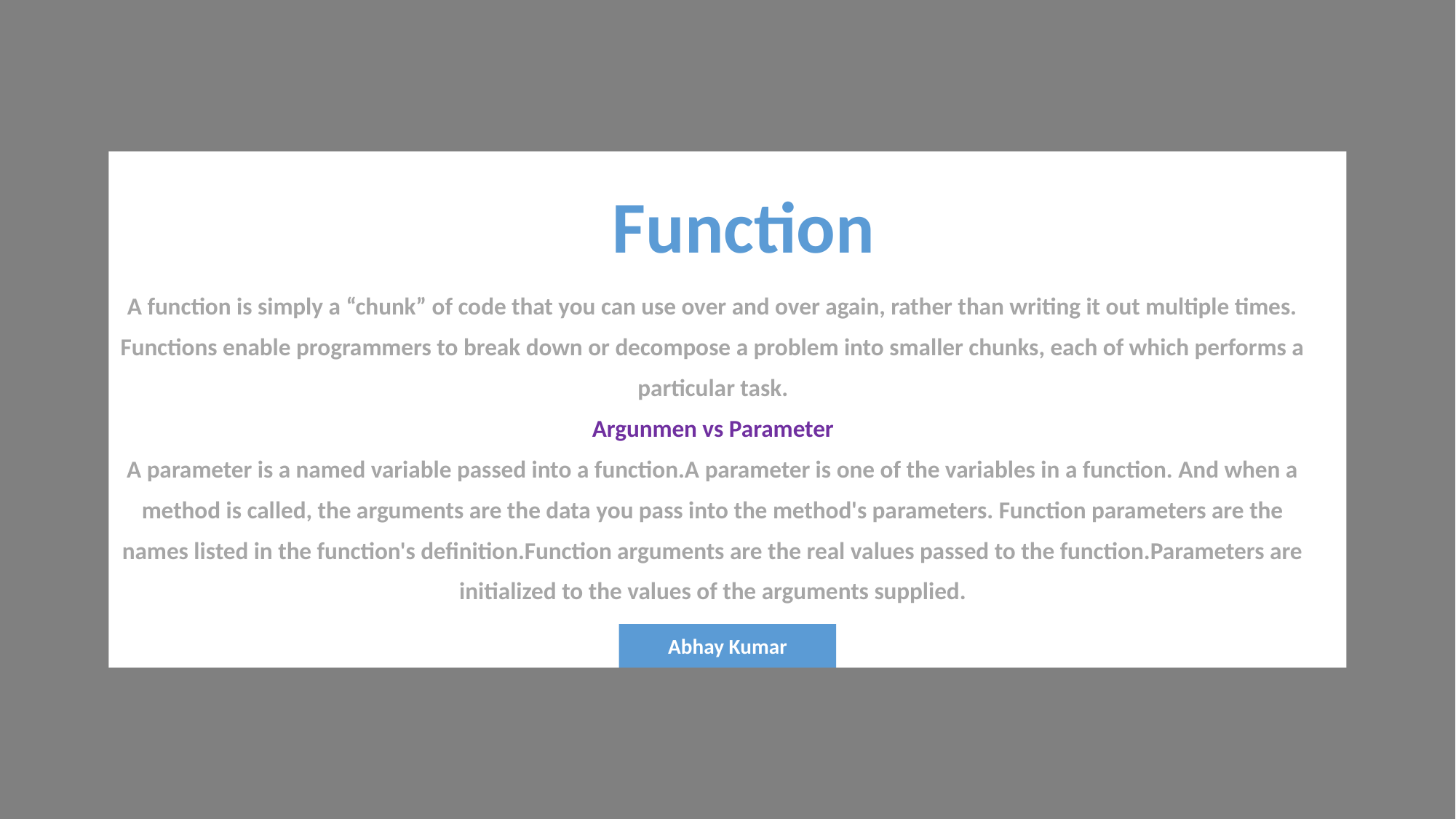

Function
A function is simply a “chunk” of code that you can use over and over again, rather than writing it out multiple times. Functions enable programmers to break down or decompose a problem into smaller chunks, each of which performs a particular task.
Argunmen vs Parameter
A parameter is a named variable passed into a function.A parameter is one of the variables in a function. And when a method is called, the arguments are the data you pass into the method's parameters. Function parameters are the names listed in the function's definition.Function arguments are the real values passed to the function.Parameters are initialized to the values of the arguments supplied.
Abhay Kumar